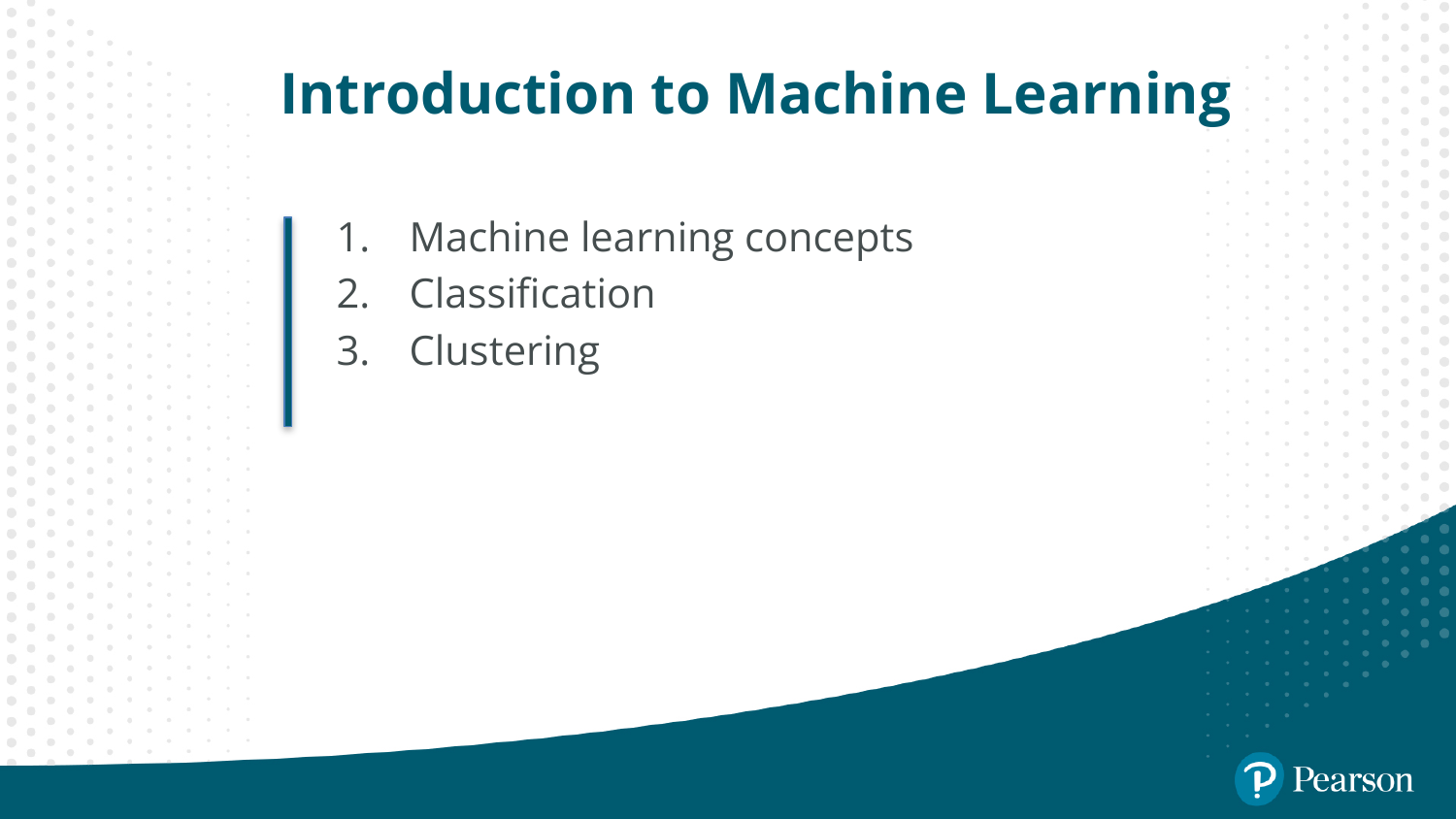

# Introduction to Machine Learning
Machine learning concepts
Classification
Clustering